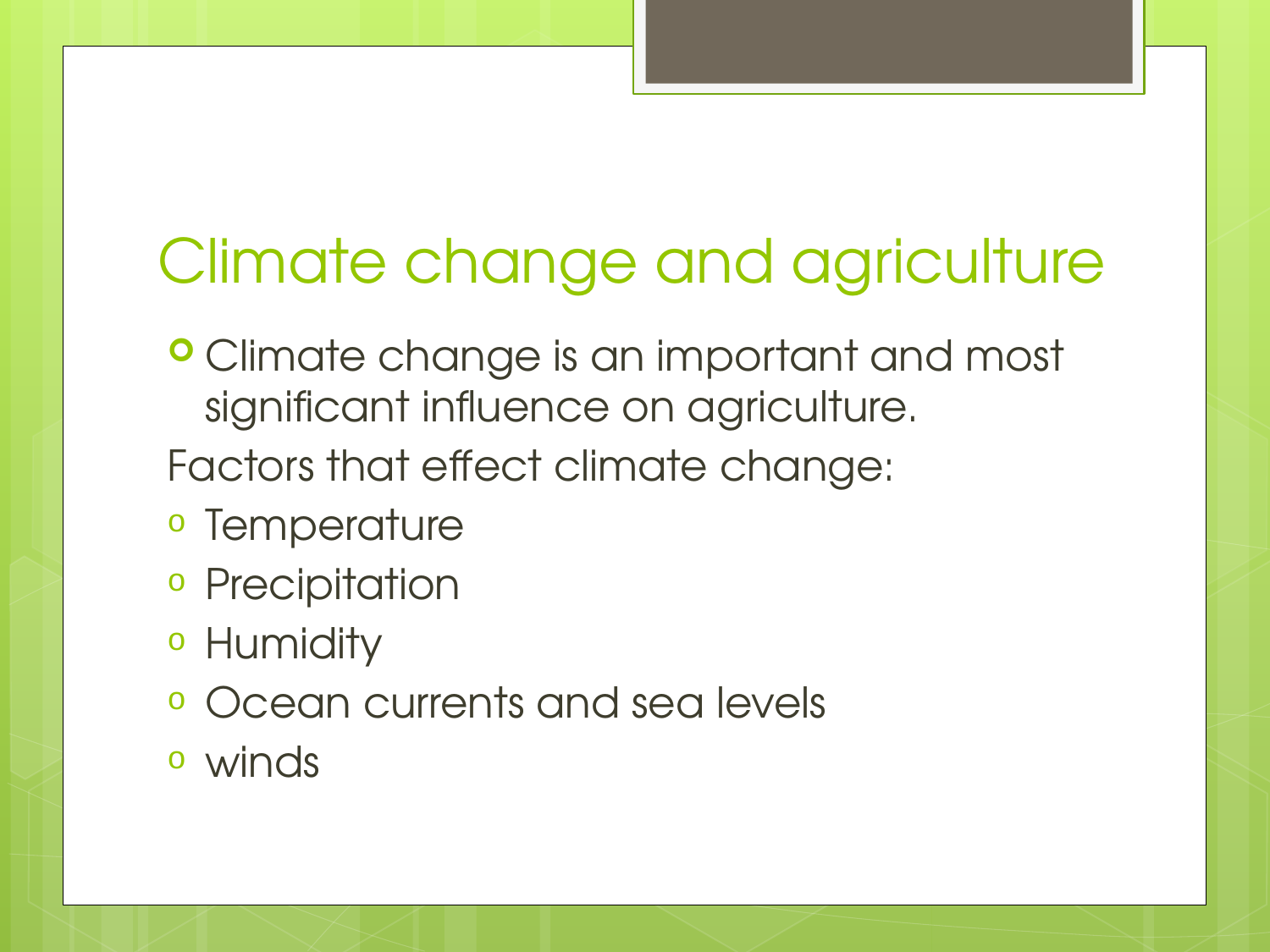

# Climate change and agriculture
Climate change is an important and most significant influence on agriculture.
Factors that effect climate change:
Temperature
Precipitation
Humidity
Ocean currents and sea levels
winds